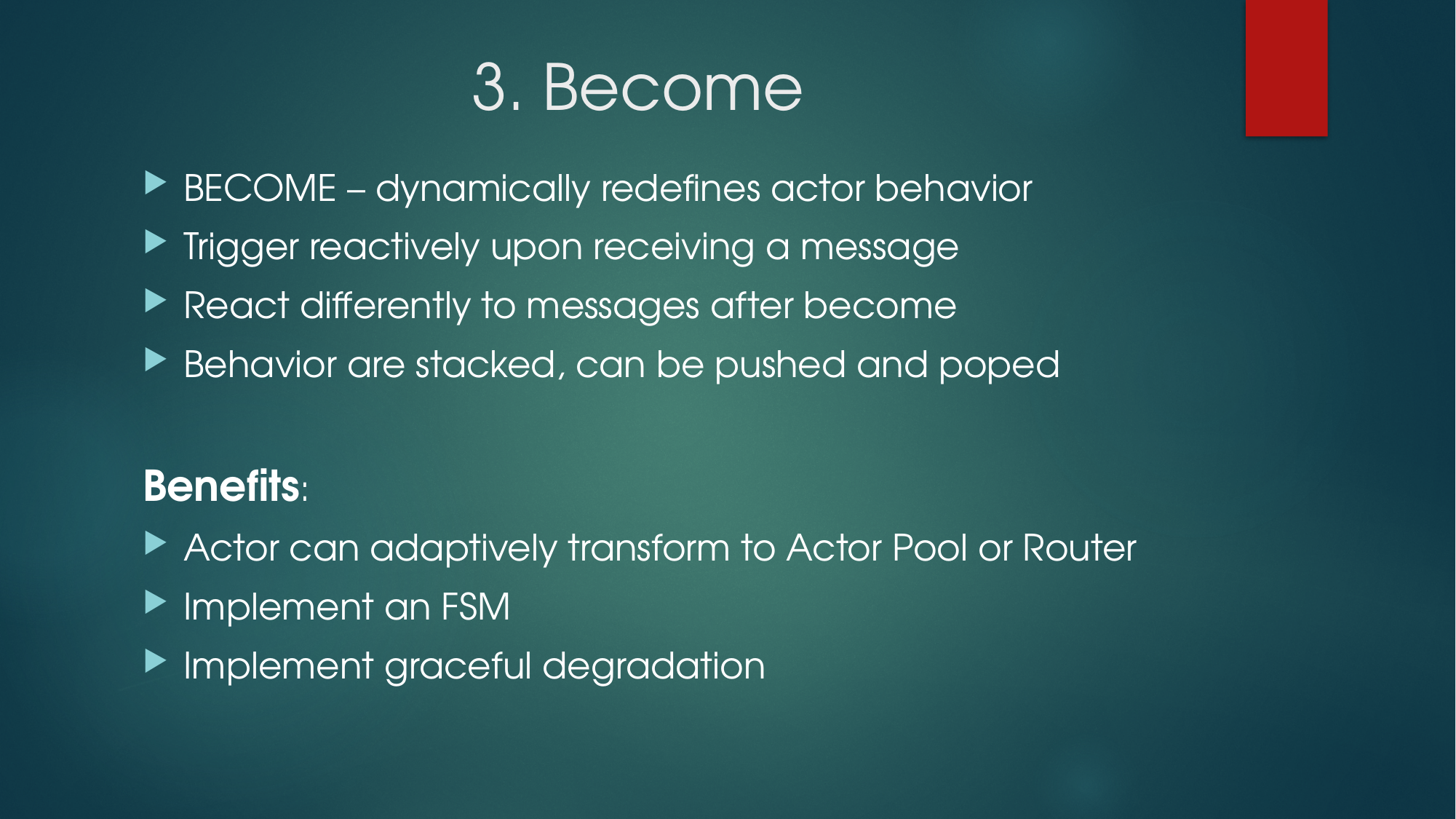

# 3. Become
BECOME – dynamically redefines actor behavior
Trigger reactively upon receiving a message
React differently to messages after become
Behavior are stacked, can be pushed and poped

Benefits:
Actor can adaptively transform to Actor Pool or Router
Implement an FSM
Implement graceful degradation